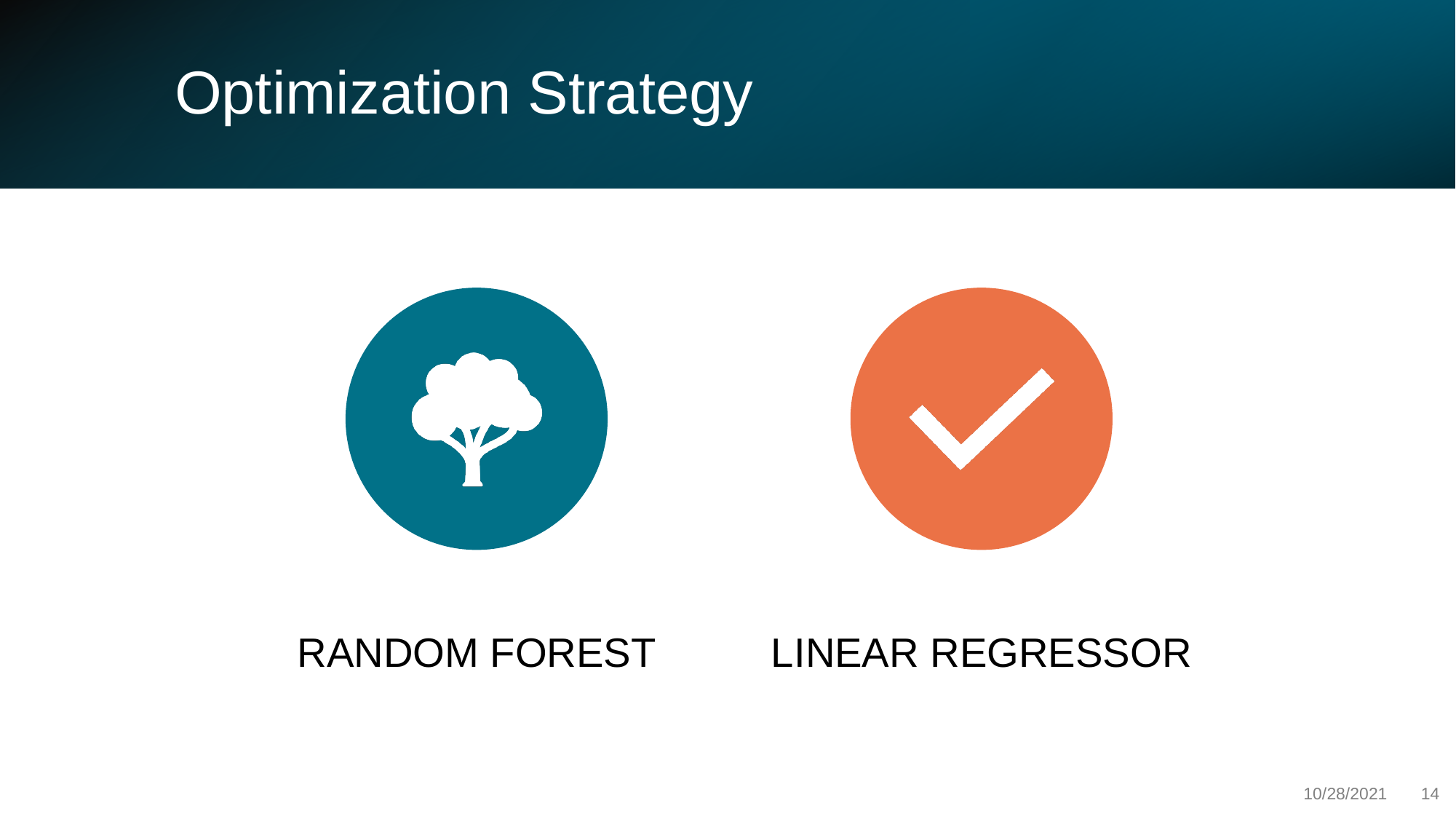

Optimization Strategy
random forest
Linear Regressor
10/28/2021
14